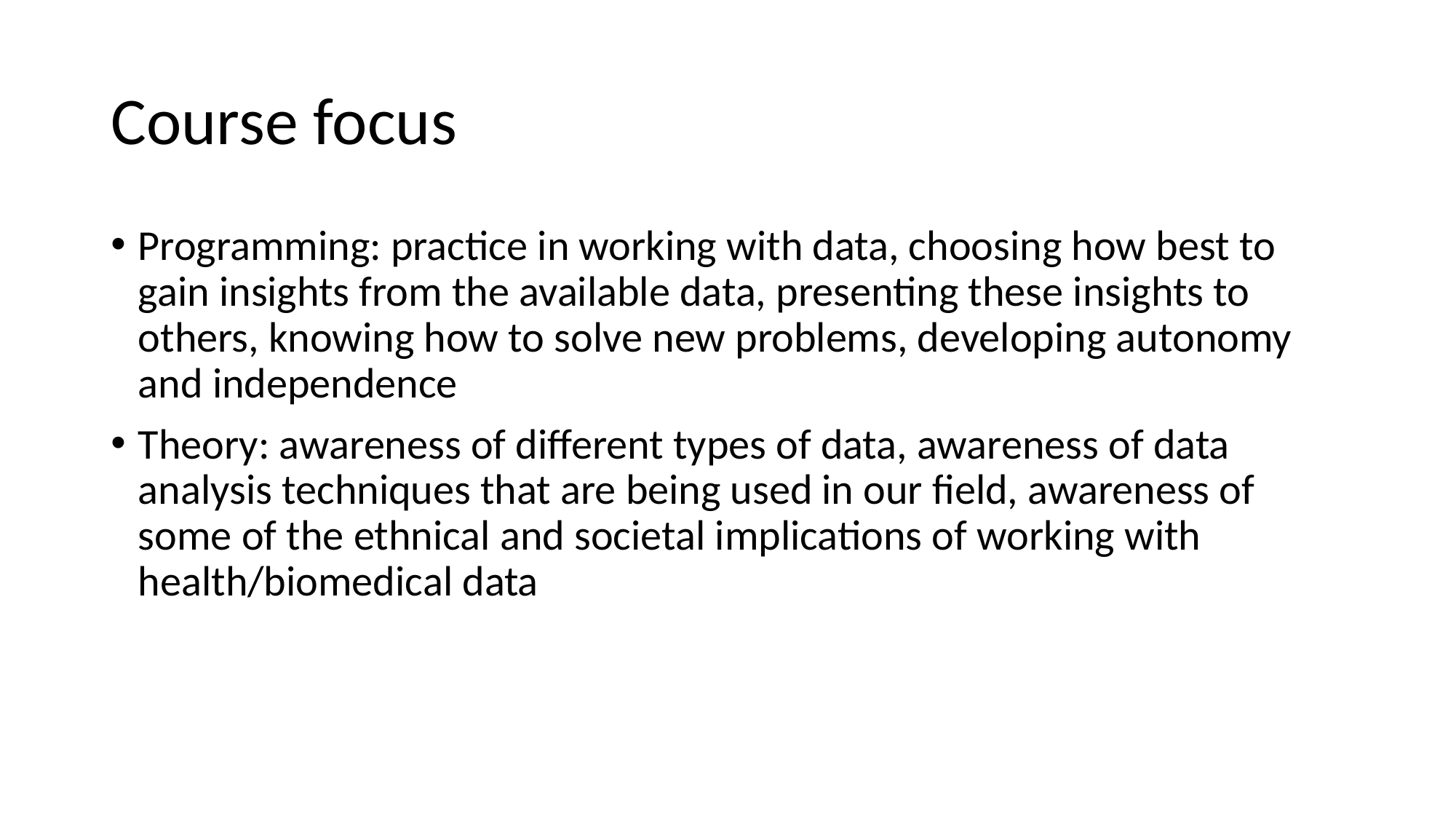

# Course focus
Programming: practice in working with data, choosing how best to gain insights from the available data, presenting these insights to others, knowing how to solve new problems, developing autonomy and independence
Theory: awareness of different types of data, awareness of data analysis techniques that are being used in our field, awareness of some of the ethnical and societal implications of working with health/biomedical data